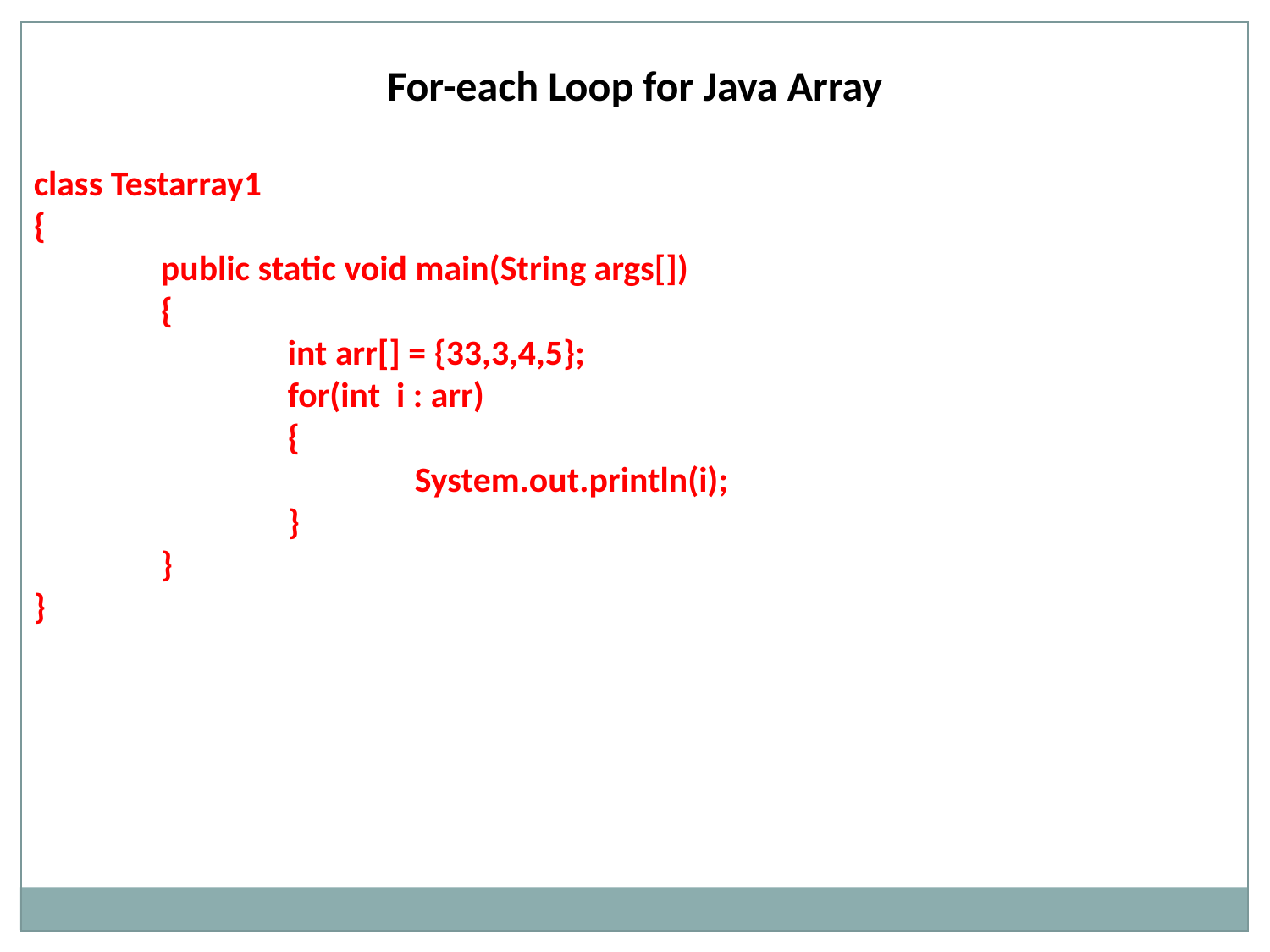

For-each Loop for Java Array

class Testarray1
{
	public static void main(String args[])
	{
		int arr[] = {33,3,4,5};
		for(int  i : arr)
		{
			System.out.println(i);
		}
	}
}